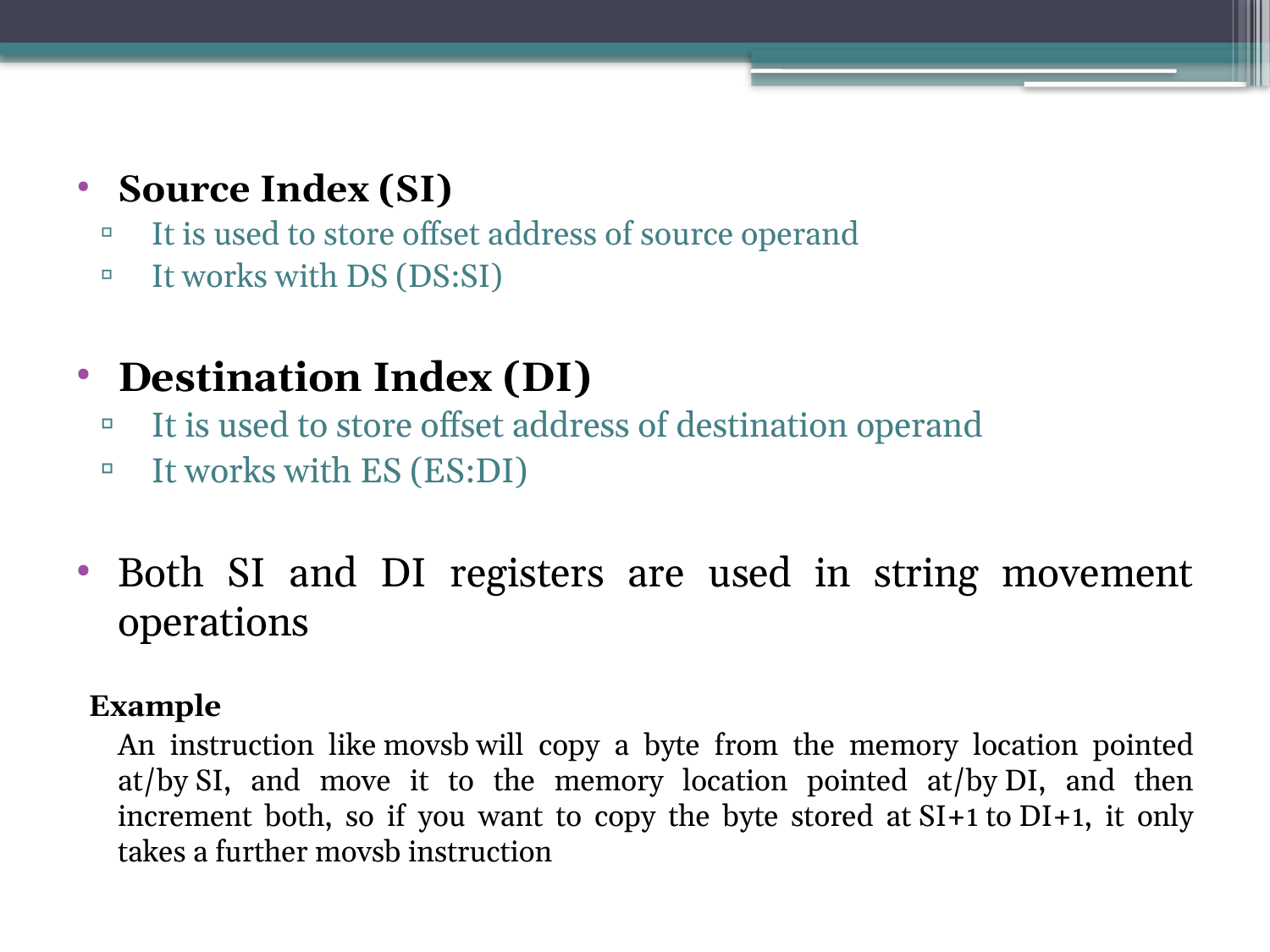

Source Index (SI)
It is used to store offset address of source operand
It works with DS (DS:SI)

Destination Index (DI)
It is used to store offset address of destination operand
It works with ES (ES:DI)

Both SI and DI registers are used in string movement operations

Example
	An instruction like movsb will copy a byte from the memory location pointed at/by SI, and move it to the memory location pointed at/by DI, and then increment both, so if you want to copy the byte stored at SI+1 to DI+1, it only takes a further movsb instruction